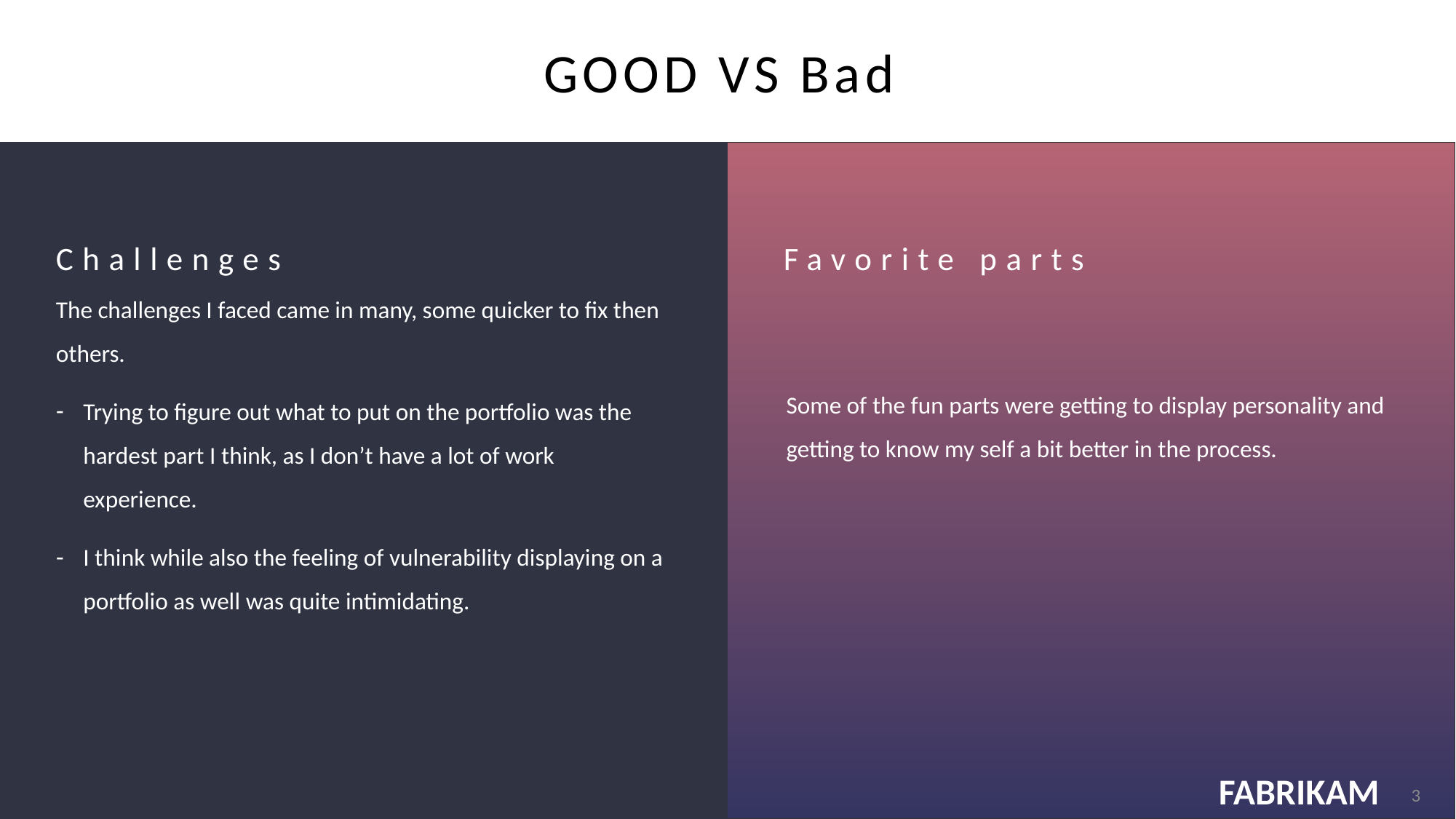

# GOOD VS Bad
Challenges
Favorite parts
The challenges I faced came in many, some quicker to fix then others.
Trying to figure out what to put on the portfolio was the hardest part I think, as I don’t have a lot of work experience.
I think while also the feeling of vulnerability displaying on a portfolio as well was quite intimidating.
Some of the fun parts were getting to display personality and getting to know my self a bit better in the process.

3